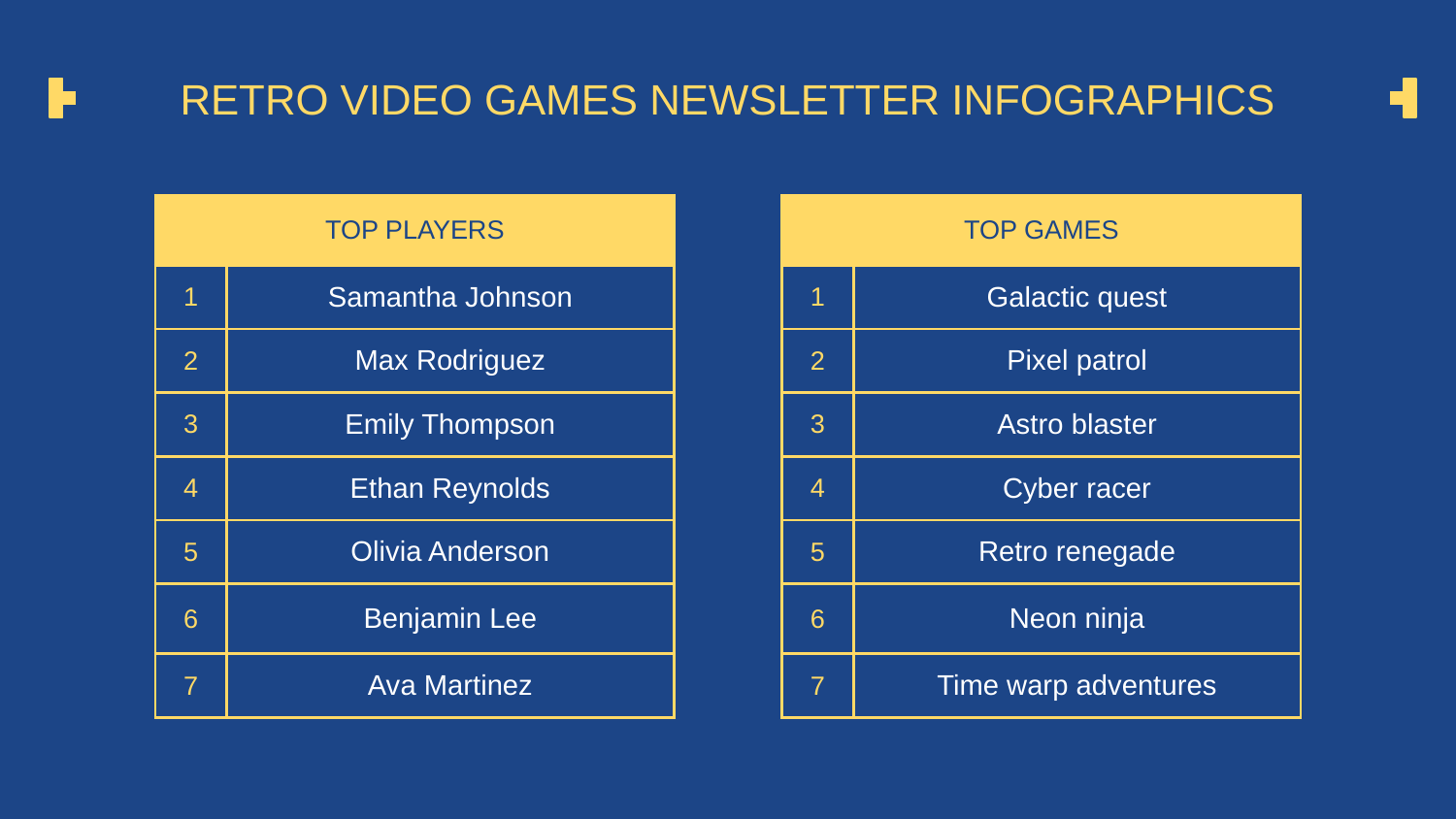

# RETRO VIDEO GAMES NEWSLETTER INFOGRAPHICS

| TOP PLAYERS |  |
| --- | --- |
| 1 | Samantha Johnson |
| 2 | Max Rodriguez |
| 3 | Emily Thompson |
| 4 | Ethan Reynolds |
| 5 | Olivia Anderson |
| 6 | Benjamin Lee |
| 7 | Ava Martinez |
| TOP GAMES |  |
| --- | --- |
| 1 | Galactic quest |
| 2 | Pixel patrol |
| 3 | Astro blaster |
| 4 | Cyber racer |
| 5 | Retro renegade |
| 6 | Neon ninja |
| 7 | Time warp adventures |